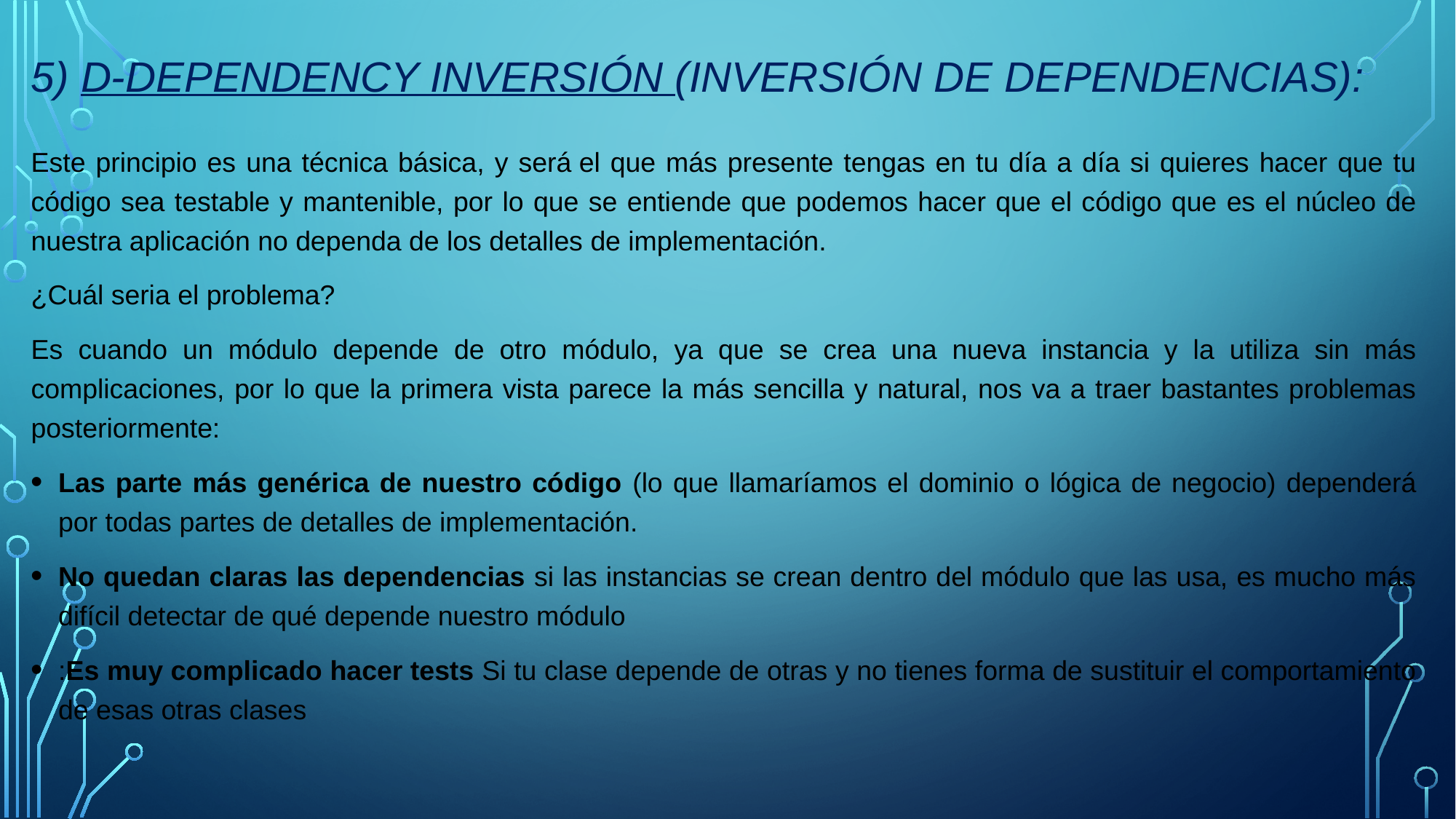

# 5) d-Dependency inversión (Inversión de dependencias):
Este principio es una técnica básica, y será el que más presente tengas en tu día a día si quieres hacer que tu código sea testable y mantenible, por lo que se entiende que podemos hacer que el código que es el núcleo de nuestra aplicación no dependa de los detalles de implementación.
¿Cuál seria el problema?
Es cuando un módulo depende de otro módulo, ya que se crea una nueva instancia y la utiliza sin más complicaciones, por lo que la primera vista parece la más sencilla y natural, nos va a traer bastantes problemas posteriormente:
Las parte más genérica de nuestro código (lo que llamaríamos el dominio o lógica de negocio) dependerá por todas partes de detalles de implementación.
No quedan claras las dependencias si las instancias se crean dentro del módulo que las usa, es mucho más difícil detectar de qué depende nuestro módulo
:Es muy complicado hacer tests Si tu clase depende de otras y no tienes forma de sustituir el comportamiento de esas otras clases